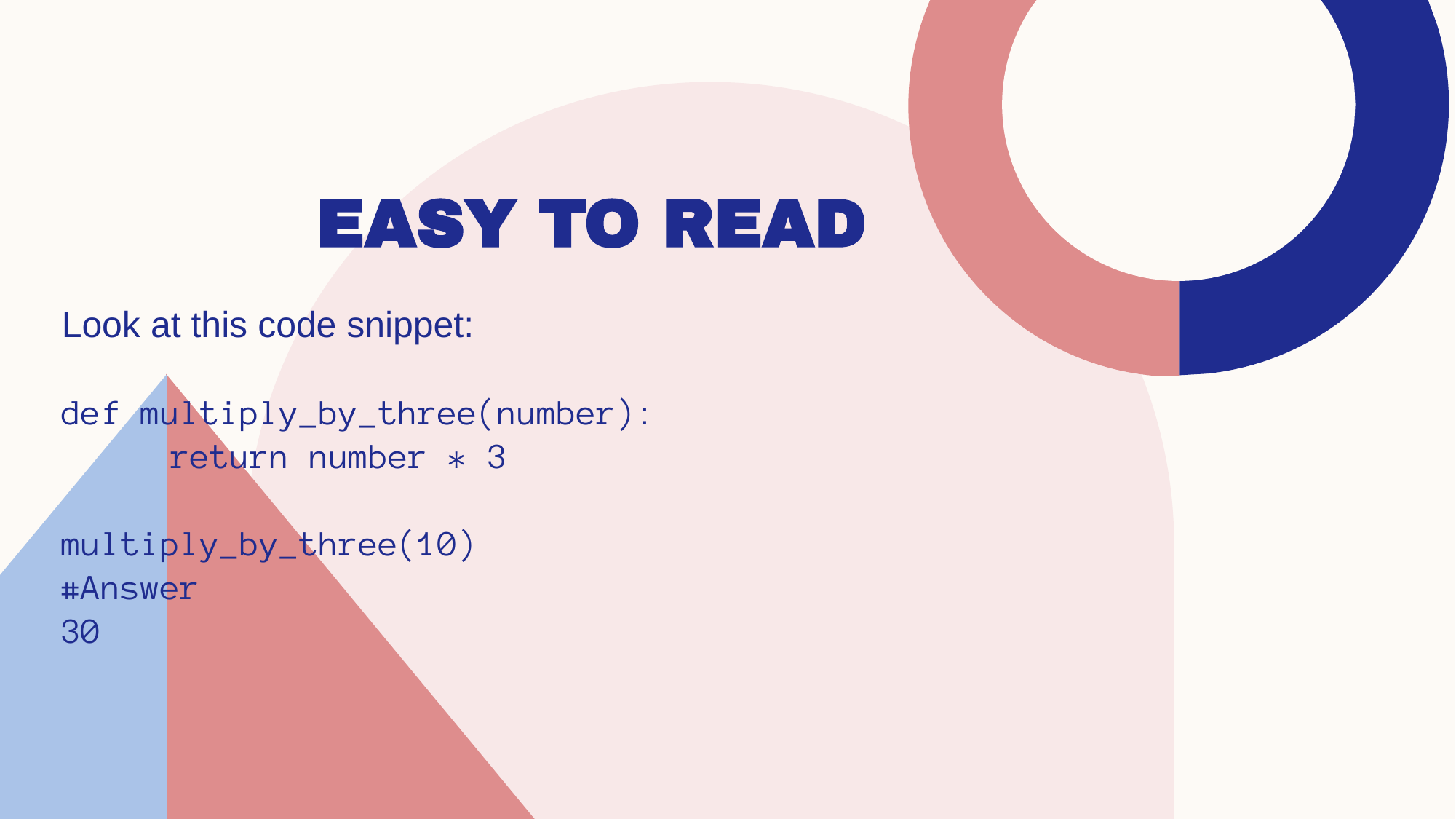

# Easy to read
Look at this code snippet:
def multiply_by_three(number):
	return number * 3
multiply_by_three(10)
#Answer
30